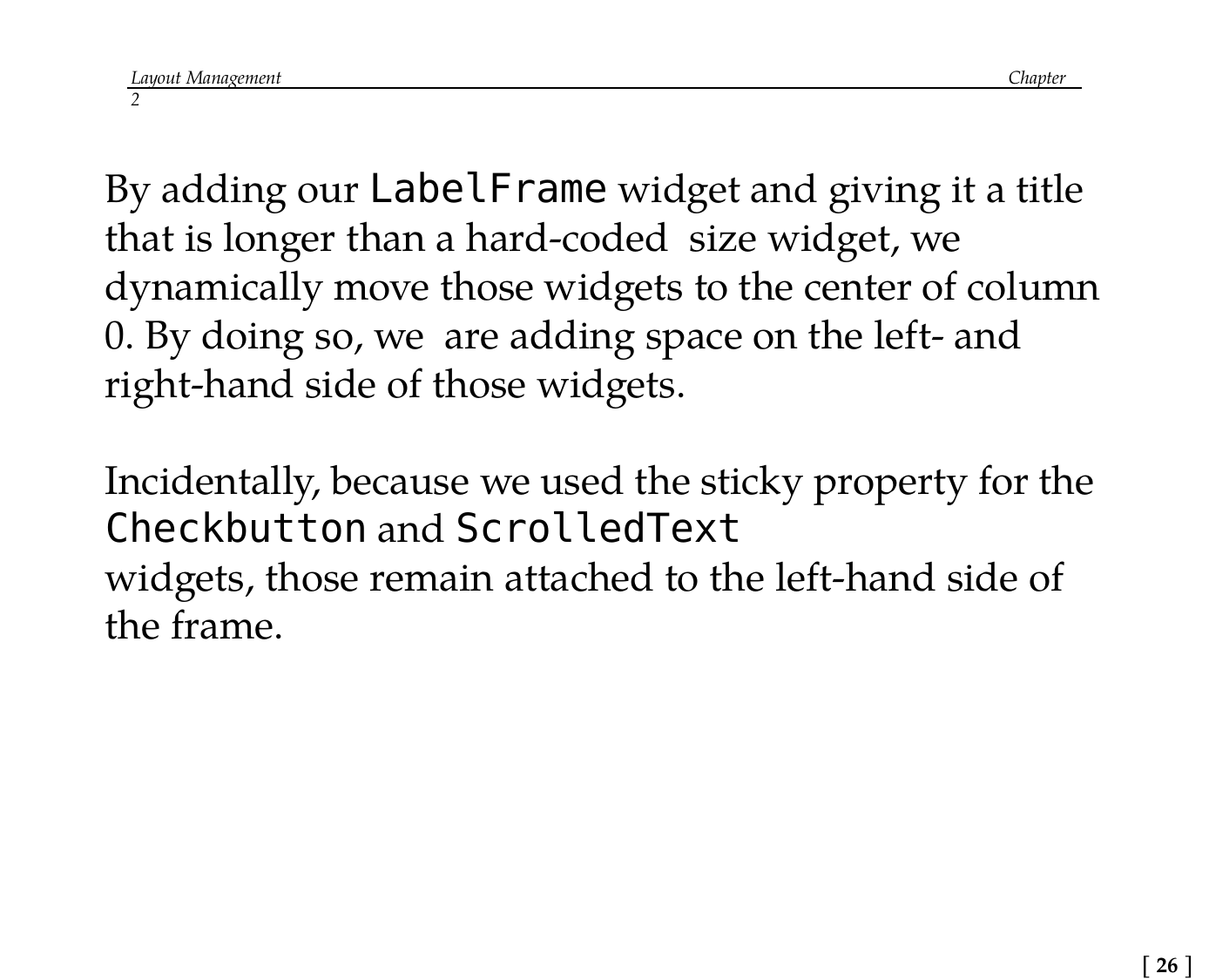

Layout Management	                                       Chapter 2

By adding our LabelFrame widget and giving it a title that is longer than a hard-coded  size widget, we dynamically move those widgets to the center of column 0. By doing so, we  are adding space on the left- and right-hand side of those widgets.

Incidentally, because we used the sticky property for the Checkbutton and ScrolledText
widgets, those remain attached to the left-hand side of the frame.

[ 26 ]